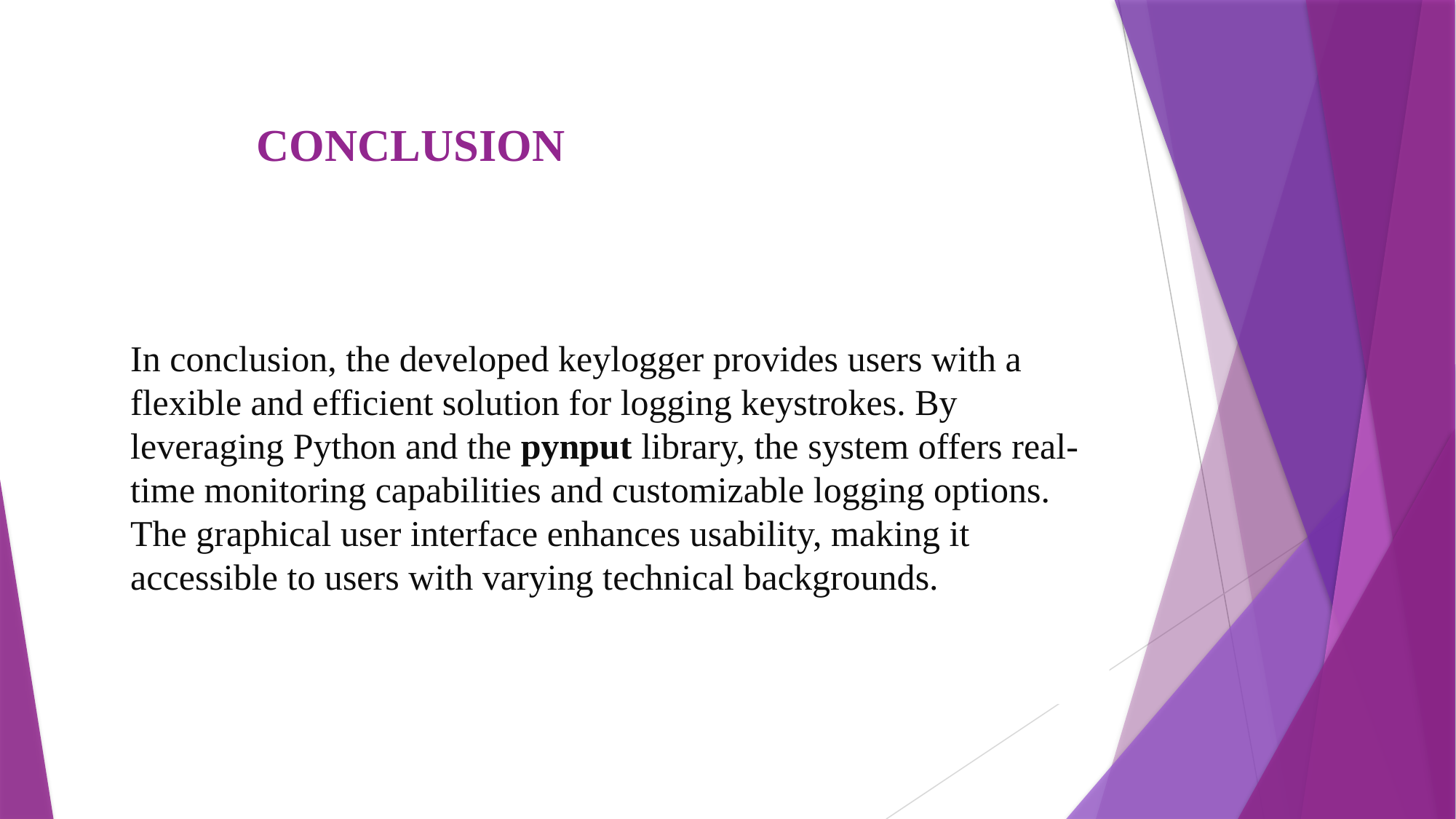

# CONCLUSION
In conclusion, the developed keylogger provides users with a flexible and efficient solution for logging keystrokes. By leveraging Python and the pynput library, the system offers real-time monitoring capabilities and customizable logging options. The graphical user interface enhances usability, making it accessible to users with varying technical backgrounds.